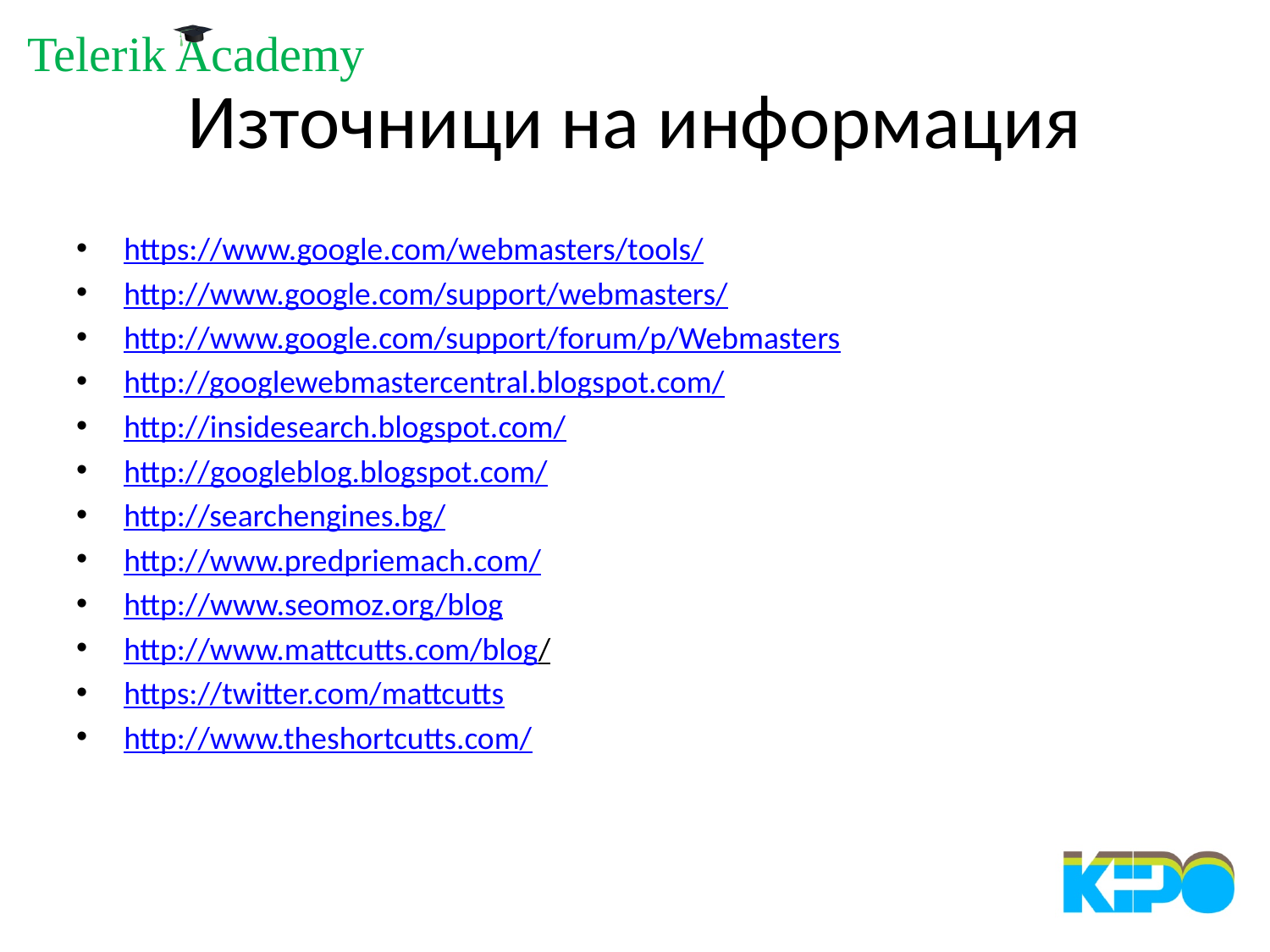

# Източници на информация
https://www.google.com/webmasters/tools/
http://www.google.com/support/webmasters/
http://www.google.com/support/forum/p/Webmasters
http://googlewebmastercentral.blogspot.com/
http://insidesearch.blogspot.com/
http://googleblog.blogspot.com/
http://searchengines.bg/
http://www.predpriemach.com/
http://www.seomoz.org/blog
http://www.mattcutts.com/blog/
https://twitter.com/mattcutts
http://www.theshortcutts.com/